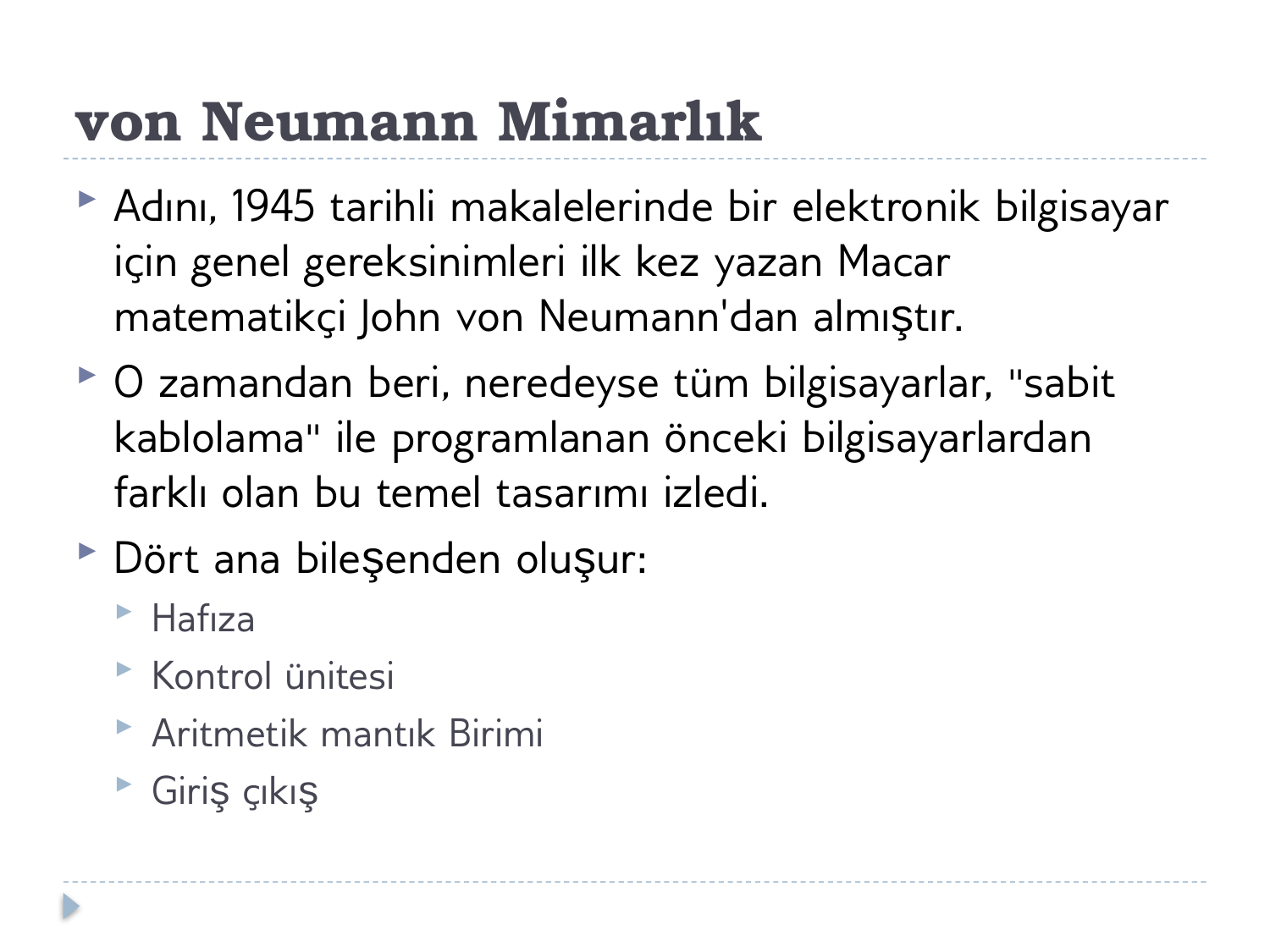

# von Neumann Mimarlık
Adını, 1945 tarihli makalelerinde bir elektronik bilgisayar için genel gereksinimleri ilk kez yazan Macar matematikçi John von Neumann'dan almıştır.
O zamandan beri, neredeyse tüm bilgisayarlar, "sabit kablolama" ile programlanan önceki bilgisayarlardan farklı olan bu temel tasarımı izledi.
Dört ana bileşenden oluşur:
Hafıza
Kontrol ünitesi
Aritmetik mantık Birimi
Giriş çıkış